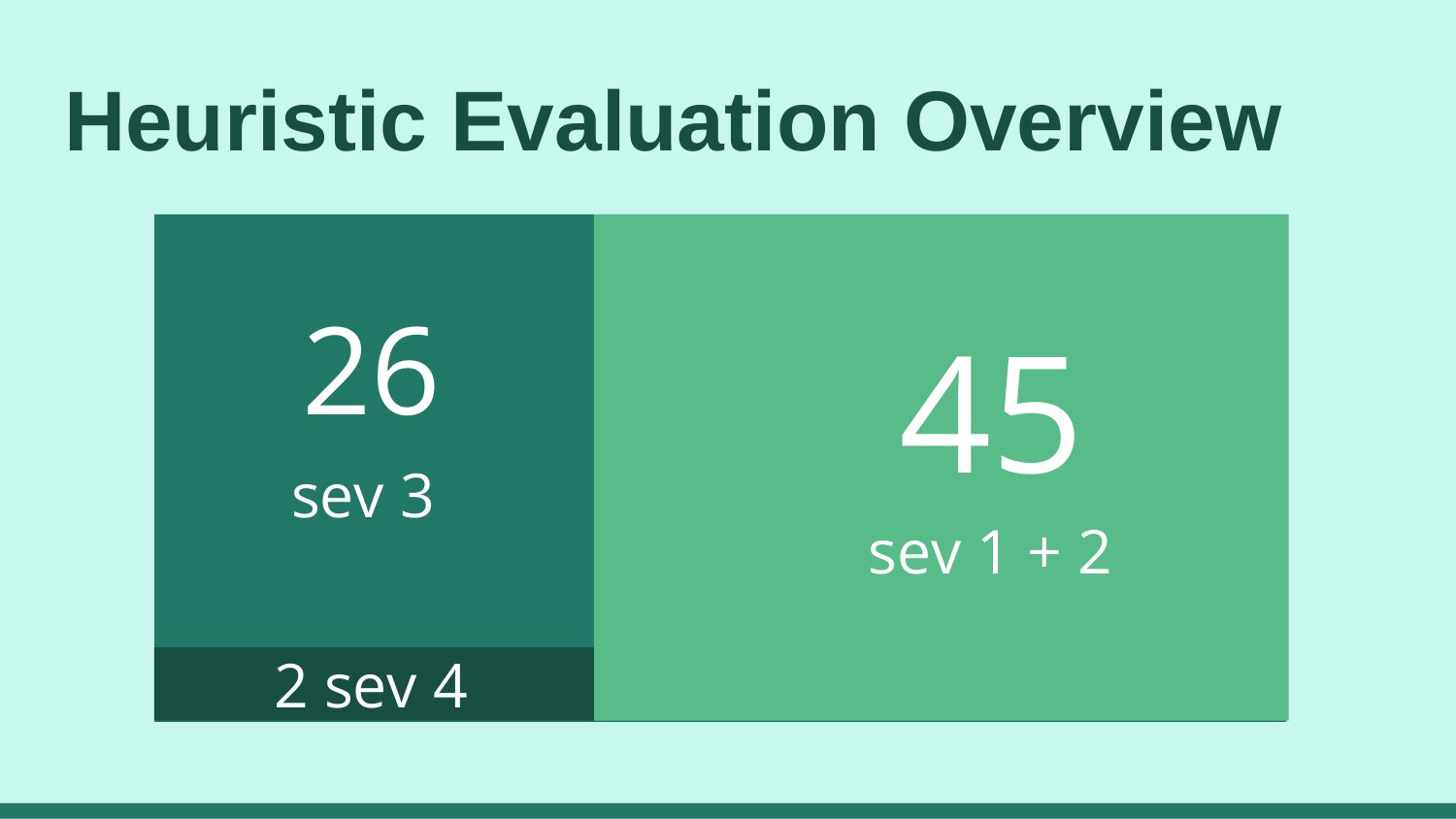

# Heuristic Evaluation Overview

26
45
sev 3
sev 1 + 2
2 sev 4